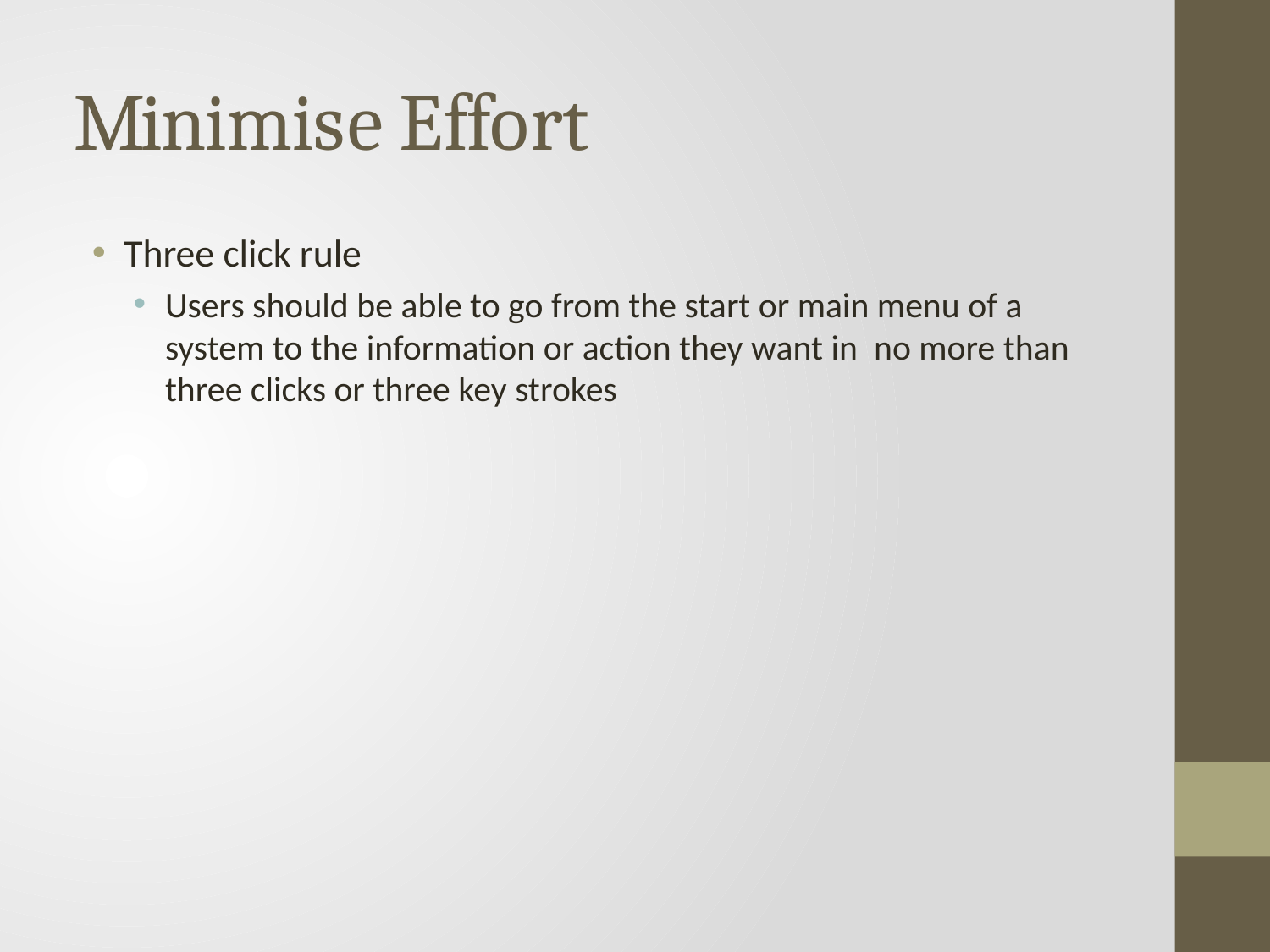

# Minimise Effort
Three click rule
Users should be able to go from the start or main menu of a system to the information or action they want in  no more than three clicks or three key strokes